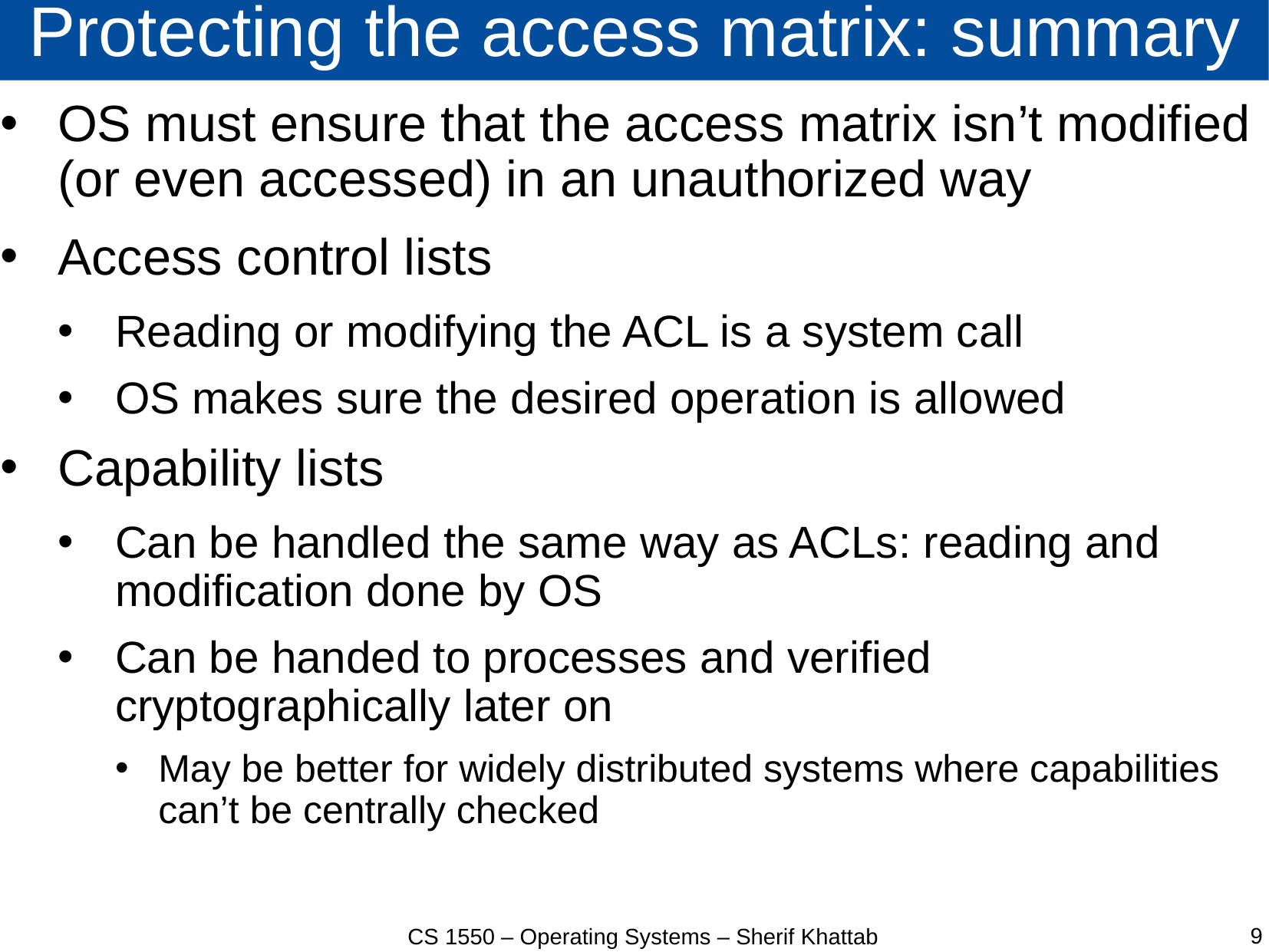

# Protecting the access matrix: summary
OS must ensure that the access matrix isn’t modified (or even accessed) in an unauthorized way
Access control lists
Reading or modifying the ACL is a system call
OS makes sure the desired operation is allowed
Capability lists
Can be handled the same way as ACLs: reading and modification done by OS
Can be handed to processes and verified cryptographically later on
May be better for widely distributed systems where capabilities can’t be centrally checked
9
CS 1550 – Operating Systems – Sherif Khattab